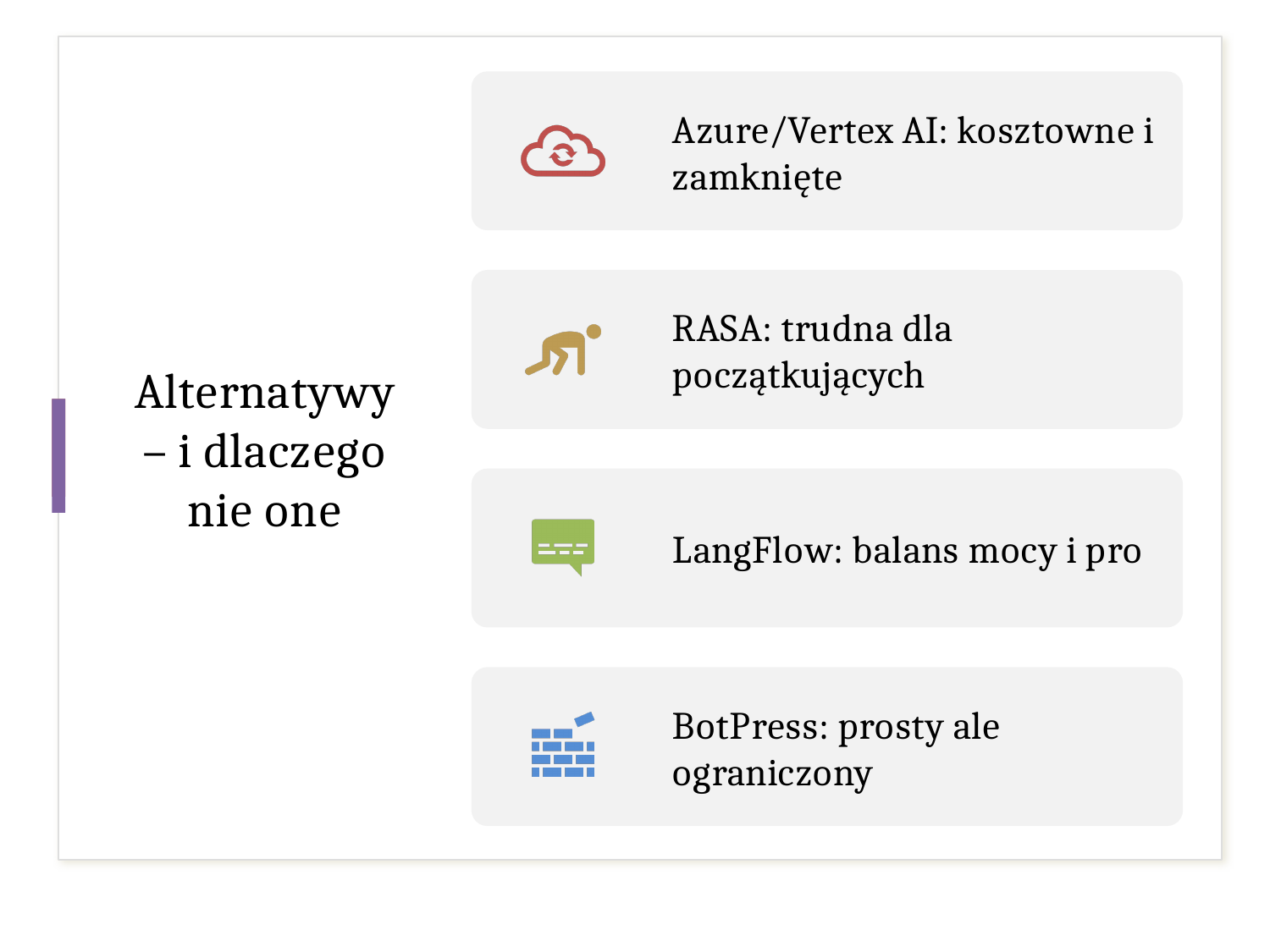

# Alternatywy – i dlaczego nie one
Azure/Vertex AI: kosztowne i zamknięte
RASA: trudna dla początkujących
LangFlow: balans mocy i pro
BotPress: prosty ale ograniczony